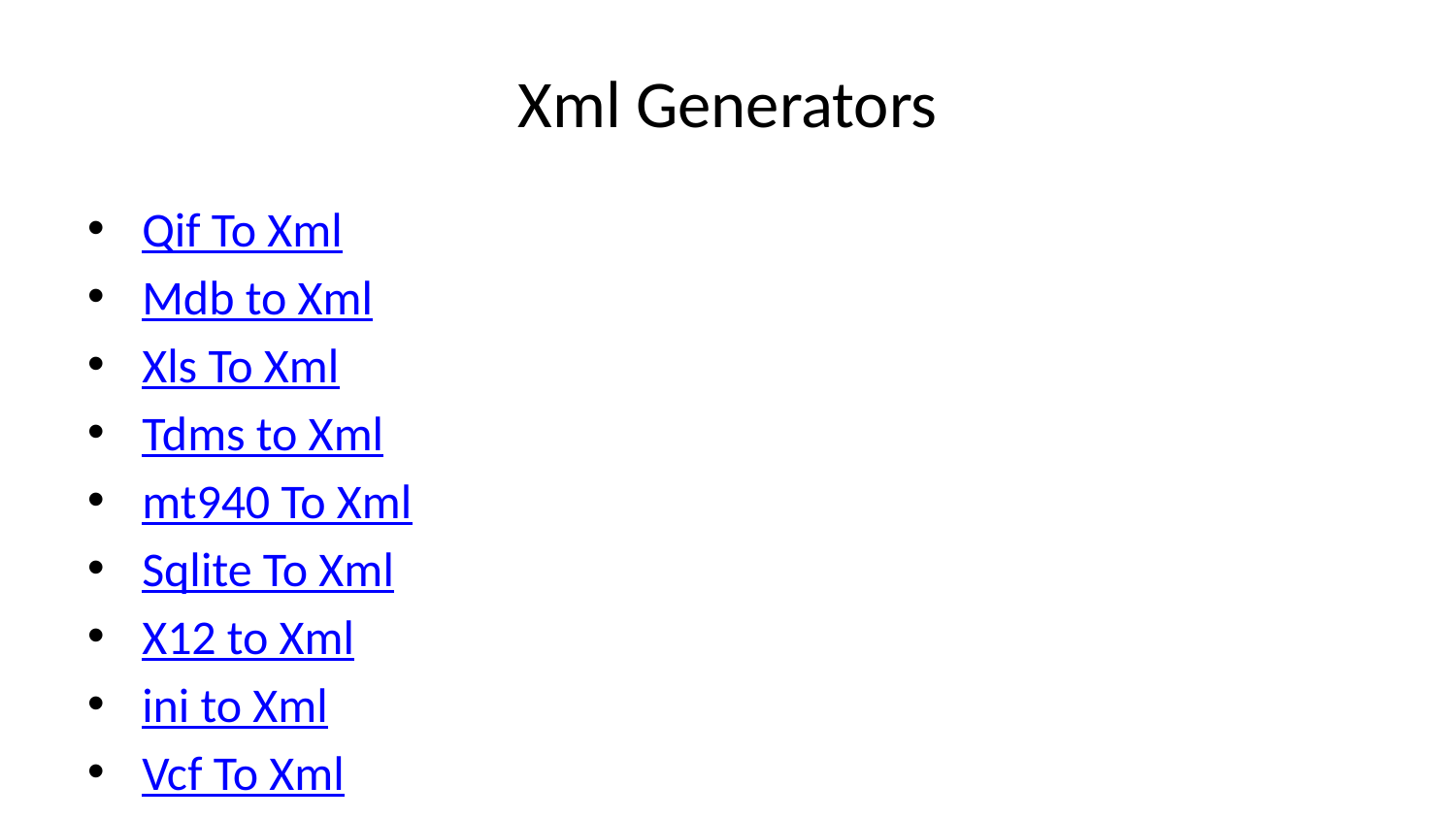

# Xml Generators
Qif To Xml
Mdb to Xml
Xls To Xml
Tdms to Xml
mt940 To Xml
Sqlite To Xml
X12 to Xml
ini to Xml
Vcf To Xml
ics To Xml
Tsv To Xml
Json to Xml
Csv to Xml
Xlsx To Xml
Yaml To Xml
Dbf To Xml
Xsd from Xml
Tab To Xml
Text To Xml
Srt To Xml
Har to Xml
Xml to Xml
Csv to Xml Template
Excel to Xml Template